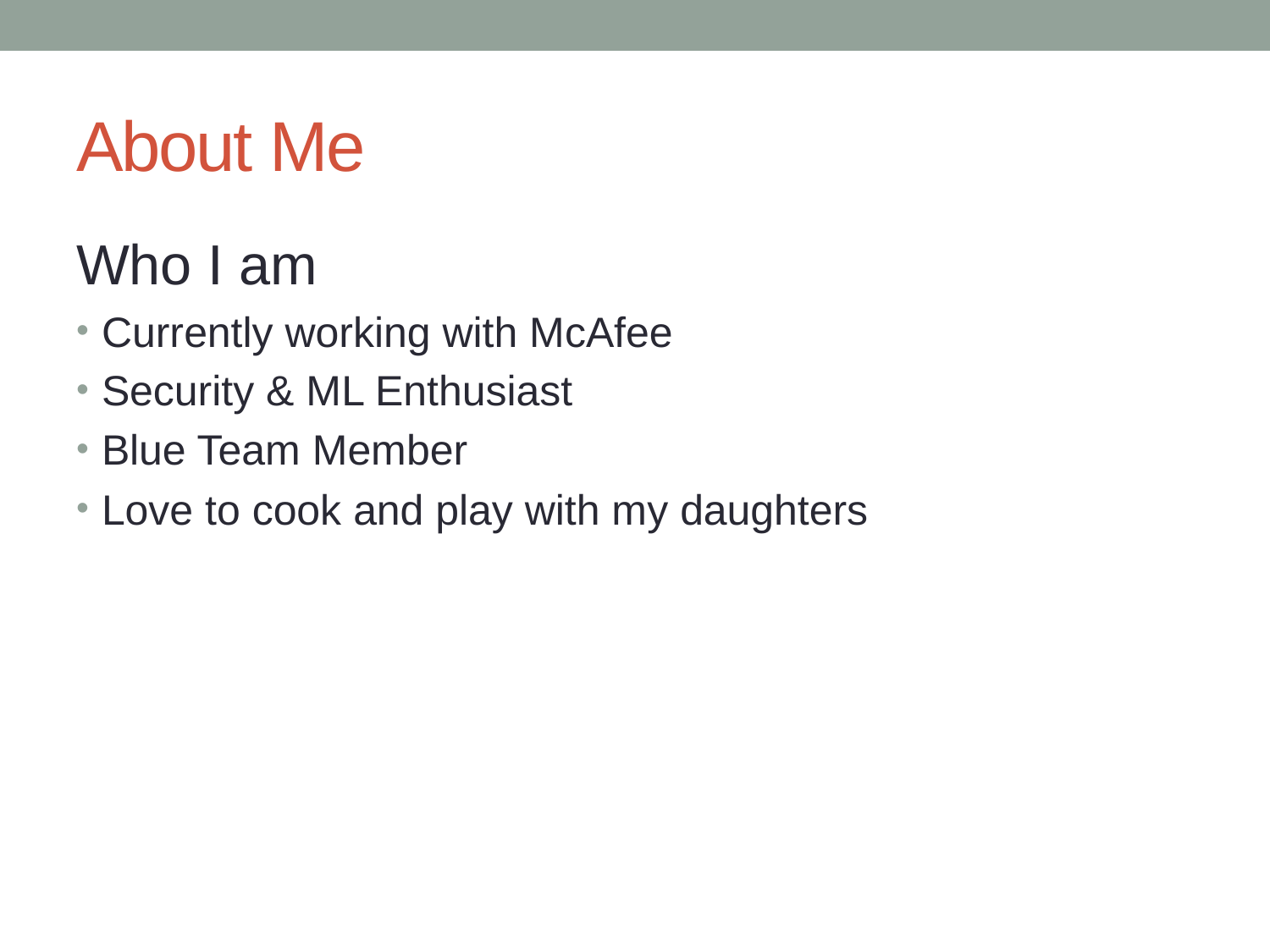

# About Me
Who I am
Currently working with McAfee
Security & ML Enthusiast
Blue Team Member
Love to cook and play with my daughters